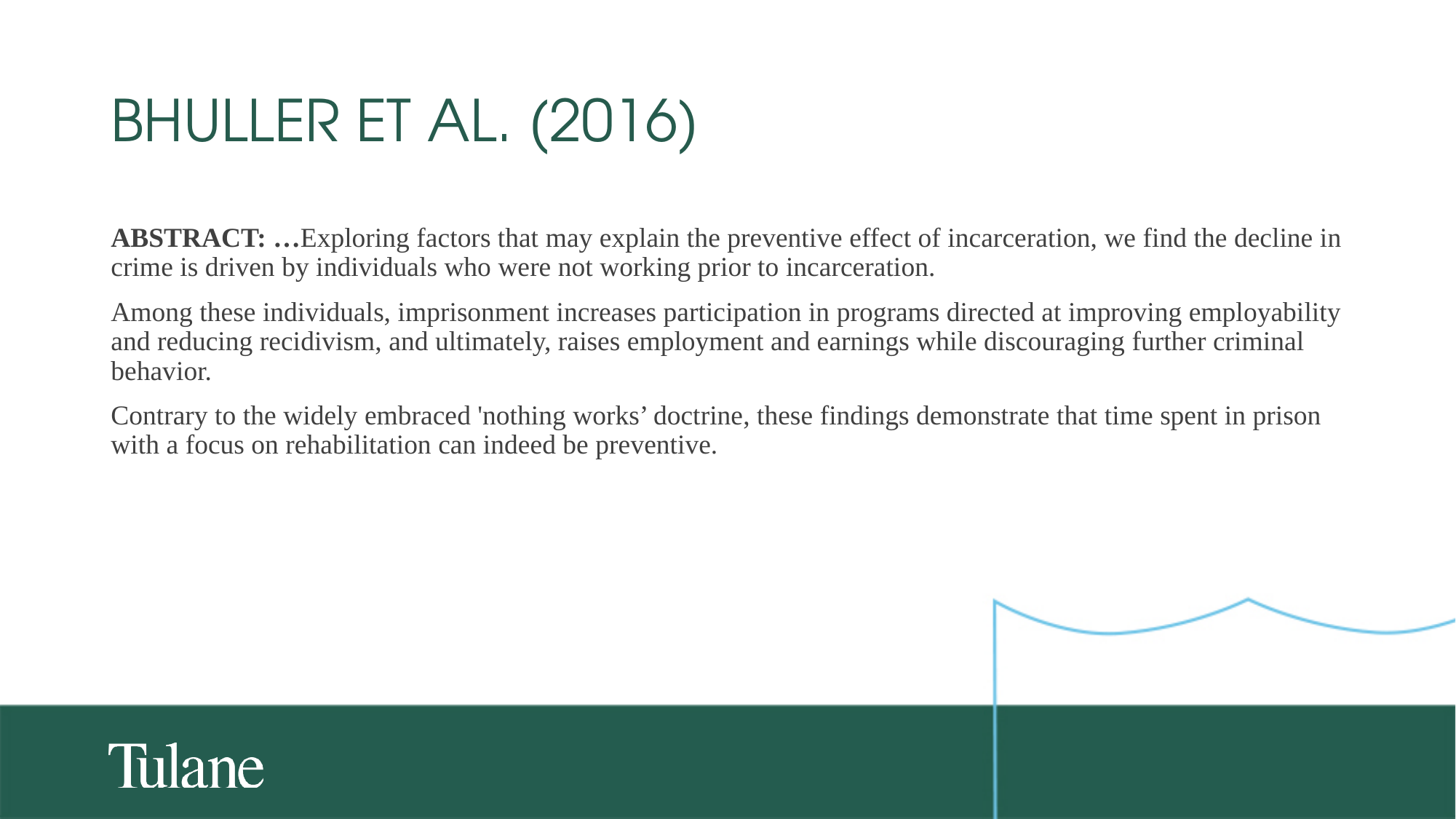

# Bhuller et al. (2016)
ABSTRACT: …Exploring factors that may explain the preventive effect of incarceration, we find the decline in crime is driven by individuals who were not working prior to incarceration.
Among these individuals, imprisonment increases participation in programs directed at improving employability and reducing recidivism, and ultimately, raises employment and earnings while discouraging further criminal behavior.
Contrary to the widely embraced 'nothing works’ doctrine, these findings demonstrate that time spent in prison with a focus on rehabilitation can indeed be preventive.